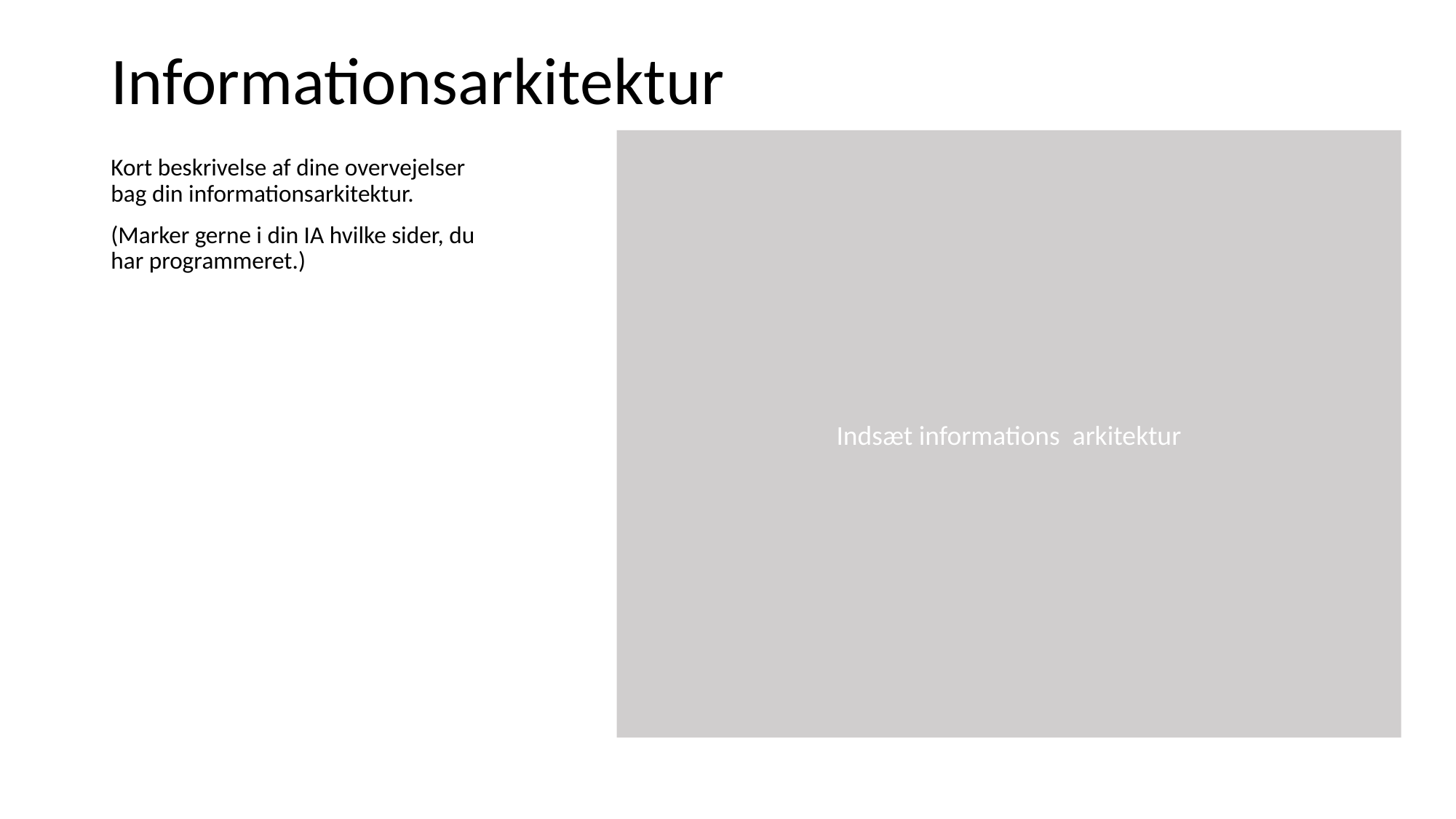

# Informationsarkitektur
Indsæt informations  arkitektur
Kort beskrivelse af dine overvejelser bag din informationsarkitektur.
(Marker gerne i din IA hvilke sider, du har programmeret.)